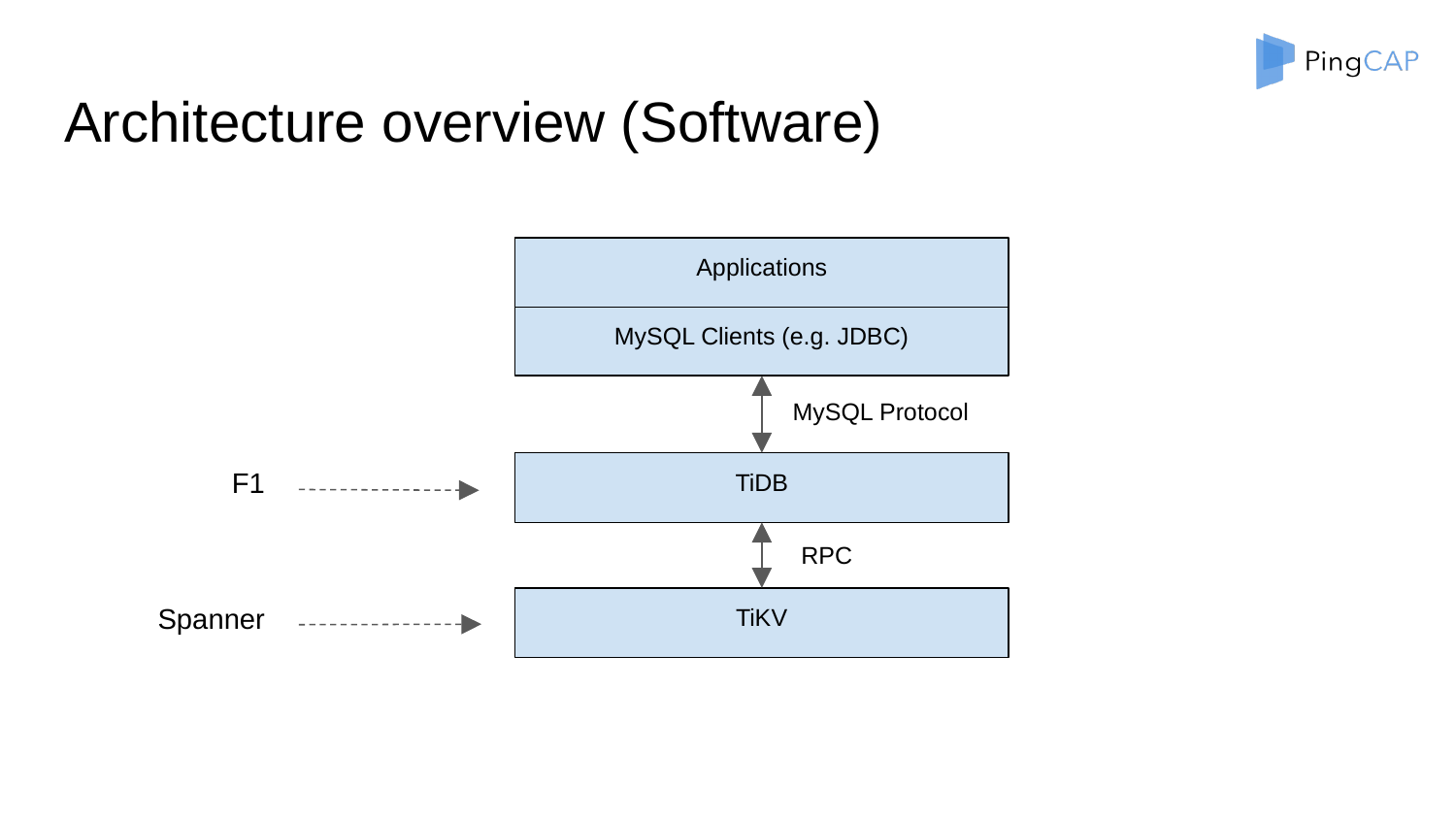

# Architecture overview (Software)
Applications
MySQL Clients (e.g. JDBC)
MySQL Protocol
F1
TiDB
RPC
Spanner
TiKV